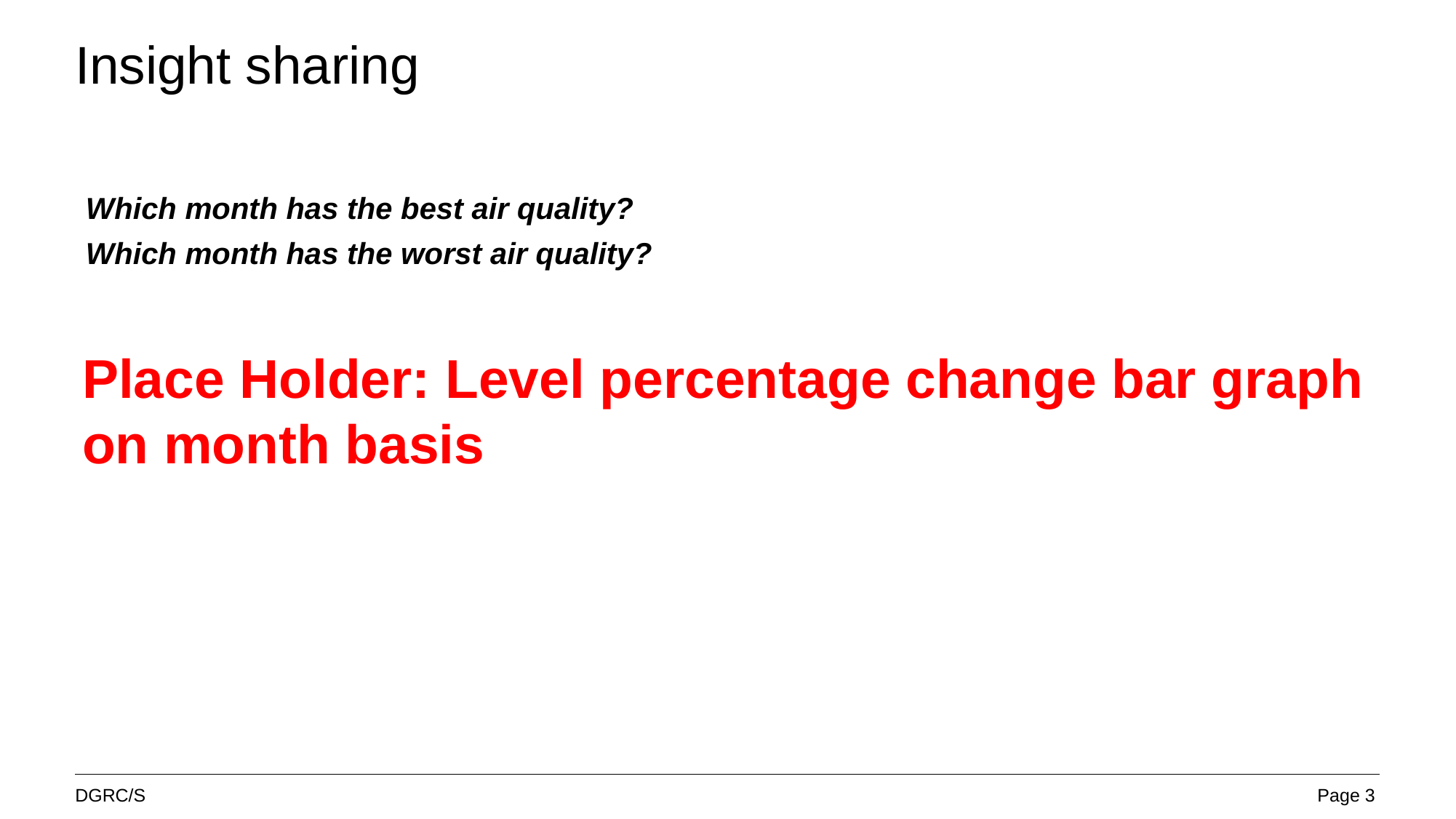

# Insight sharing
Which month has the best air quality?
Which month has the worst air quality?

Place Holder: Level percentage change bar graph on month basis
Page 3